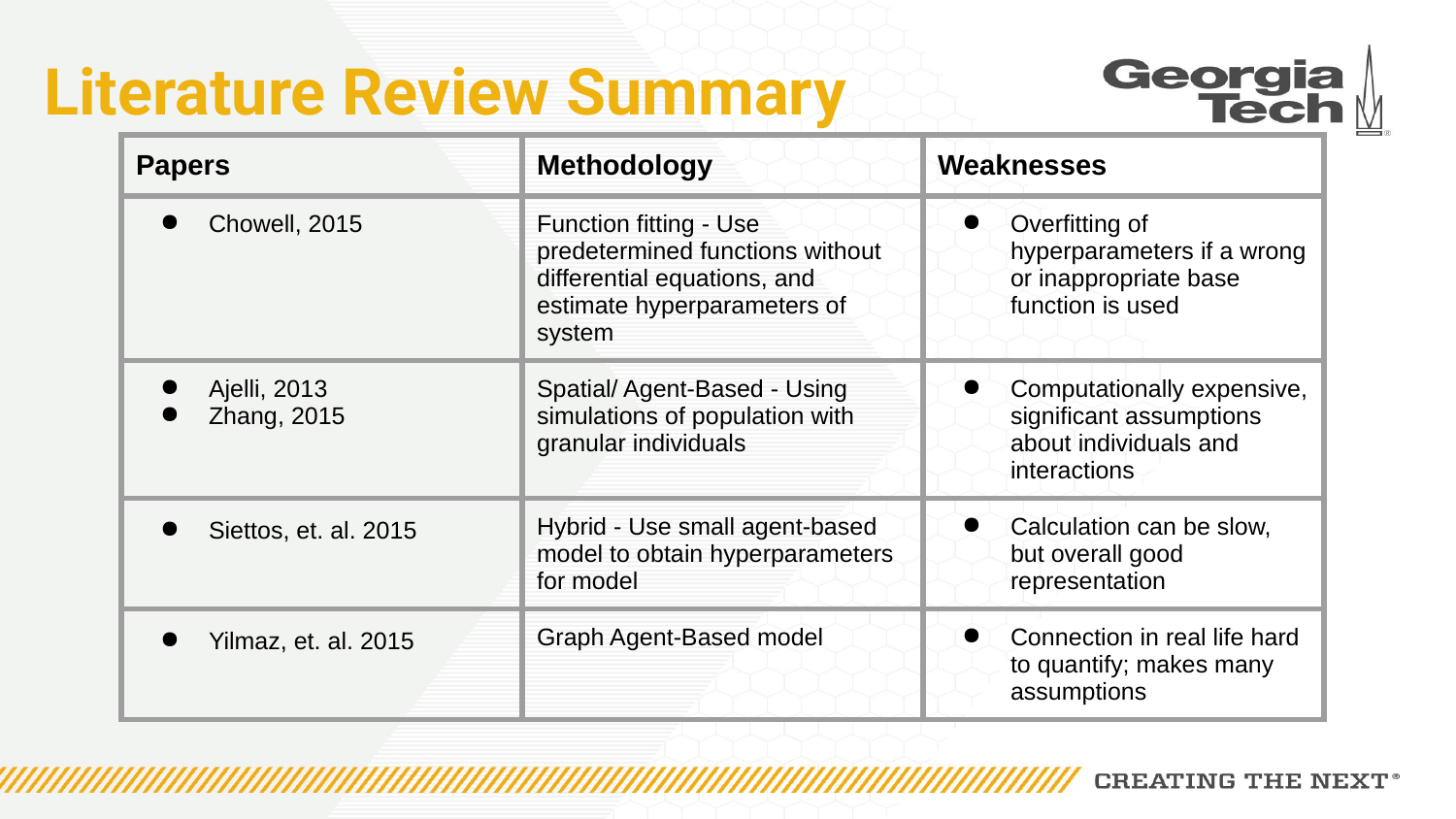

# Literature Review Summary
| Papers | Methodology | Weaknesses |
| --- | --- | --- |
| Chowell, 2015 | Function fitting - Use predetermined functions without differential equations, and estimate hyperparameters of system | Overfitting of hyperparameters if a wrong or inappropriate base function is used |
| Ajelli, 2013 Zhang, 2015 | Spatial/ Agent-Based - Using simulations of population with granular individuals | Computationally expensive, significant assumptions about individuals and interactions |
| Siettos, et. al. 2015 | Hybrid - Use small agent-based model to obtain hyperparameters for model | Calculation can be slow, but overall good representation |
| Yilmaz, et. al. 2015 | Graph Agent-Based model | Connection in real life hard to quantify; makes many assumptions |